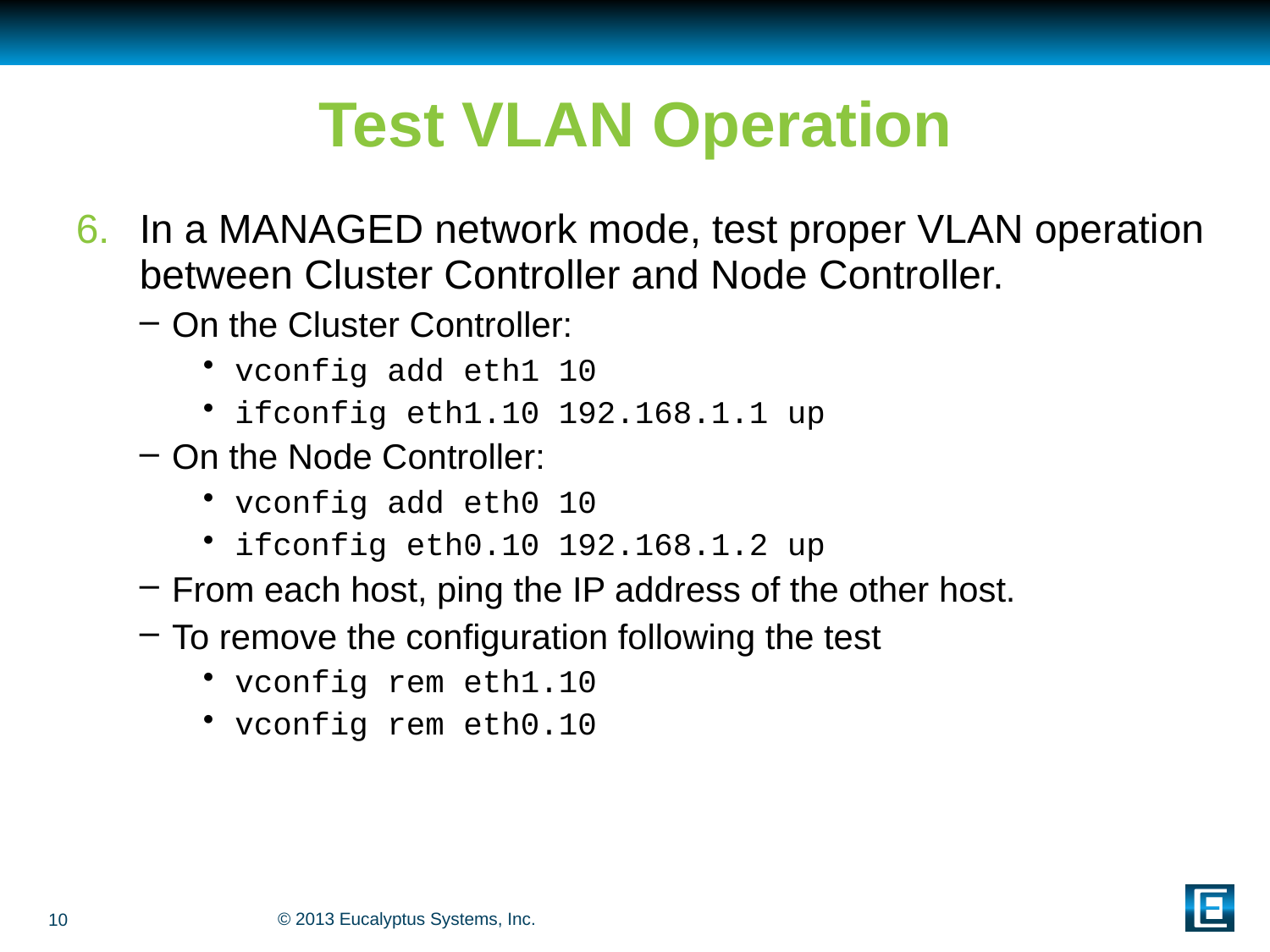

# Test VLAN Operation
In a MANAGED network mode, test proper VLAN operation between Cluster Controller and Node Controller.
On the Cluster Controller:
vconfig add eth1 10
ifconfig eth1.10 192.168.1.1 up
On the Node Controller:
vconfig add eth0 10
ifconfig eth0.10 192.168.1.2 up
From each host, ping the IP address of the other host.
To remove the configuration following the test
vconfig rem eth1.10
vconfig rem eth0.10

10